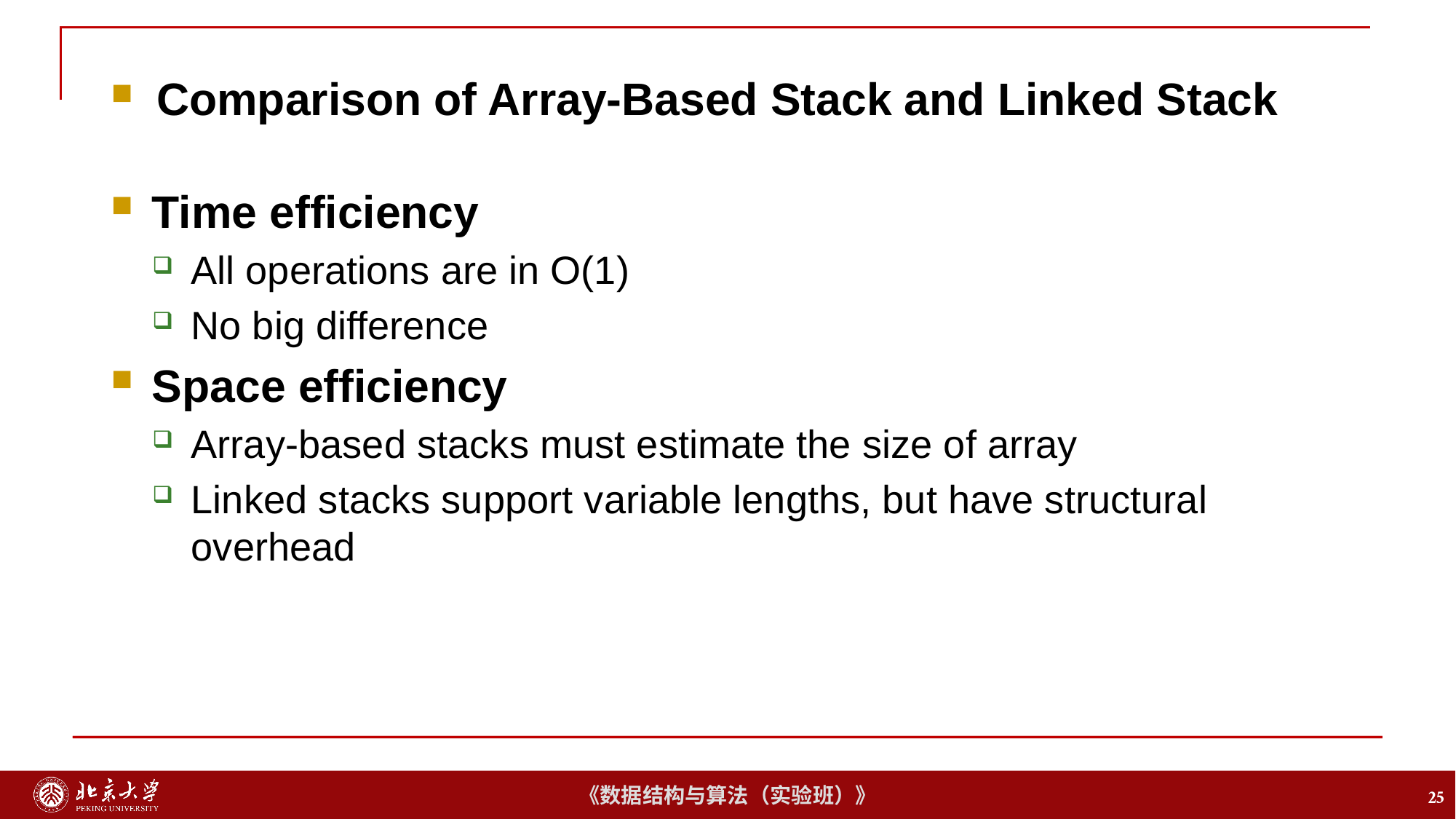

Time efficiency
All operations are in O(1)
No big difference
Space efficiency
Array-based stacks must estimate the size of array
Linked stacks support variable lengths, but have structural overhead

Comparison of Array-Based Stack and Linked Stack
25